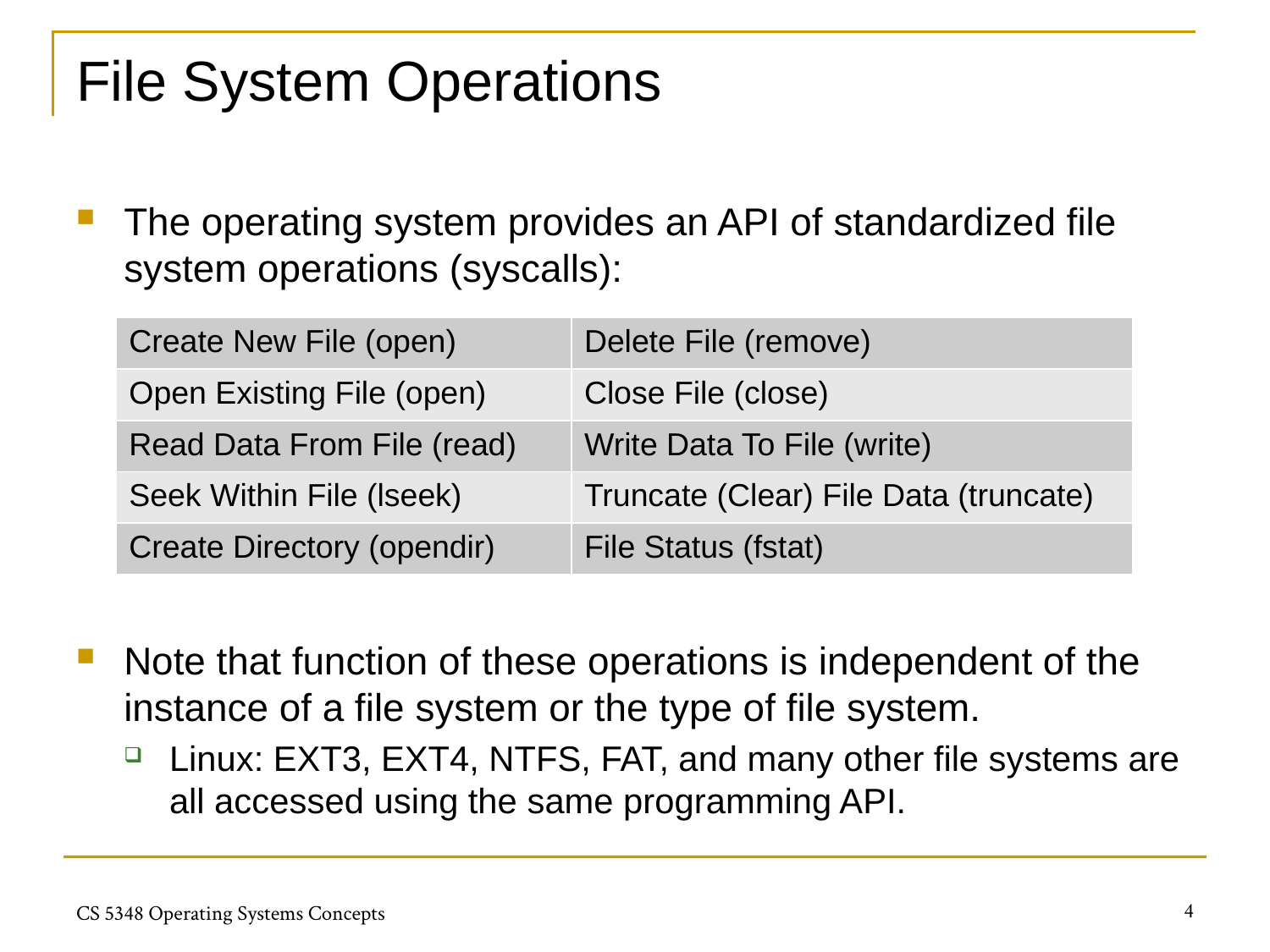

# File System Operations
The operating system provides an API of standardized file system operations (syscalls):

Note that function of these operations is independent of the instance of a file system or the type of file system.
Linux: EXT3, EXT4, NTFS, FAT, and many other file systems are all accessed using the same programming API.
| Create New File (open) | Delete File (remove) |
| --- | --- |
| Open Existing File (open) | Close File (close) |
| Read Data From File (read) | Write Data To File (write) |
| Seek Within File (lseek) | Truncate (Clear) File Data (truncate) |
| Create Directory (opendir) | File Status (fstat) |
4
CS 5348 Operating Systems Concepts